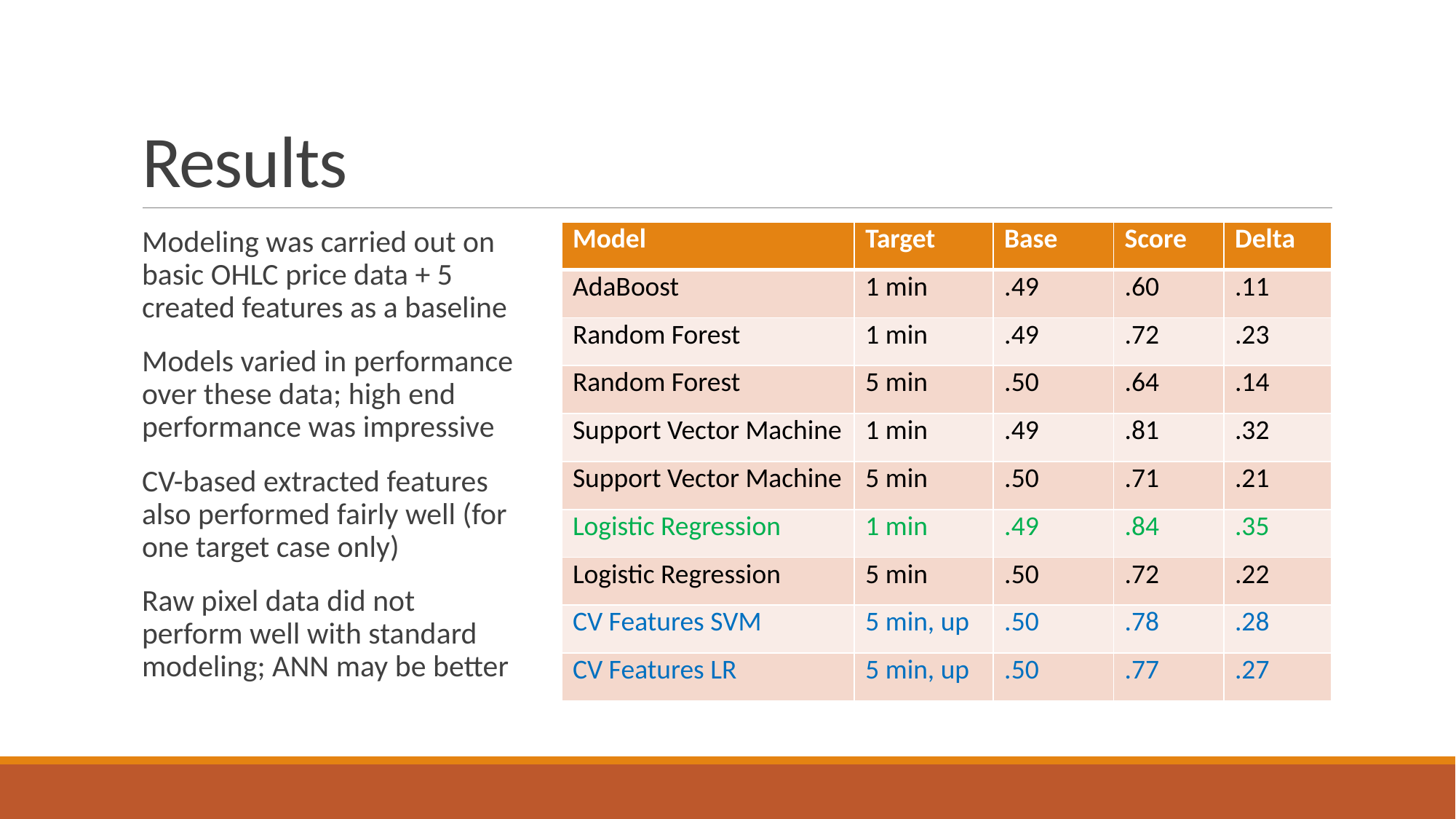

# Results
Modeling was carried out on basic OHLC price data + 5 created features as a baseline
Models varied in performance over these data; high end performance was impressive
CV-based extracted features also performed fairly well (for one target case only)
Raw pixel data did not perform well with standard modeling; ANN may be better
| Model | Target | Base | Score | Delta |
| --- | --- | --- | --- | --- |
| AdaBoost | 1 min | .49 | .60 | .11 |
| Random Forest | 1 min | .49 | .72 | .23 |
| Random Forest | 5 min | .50 | .64 | .14 |
| Support Vector Machine | 1 min | .49 | .81 | .32 |
| Support Vector Machine | 5 min | .50 | .71 | .21 |
| Logistic Regression | 1 min | .49 | .84 | .35 |
| Logistic Regression | 5 min | .50 | .72 | .22 |
| CV Features SVM | 5 min, up | .50 | .78 | .28 |
| CV Features LR | 5 min, up | .50 | .77 | .27 |